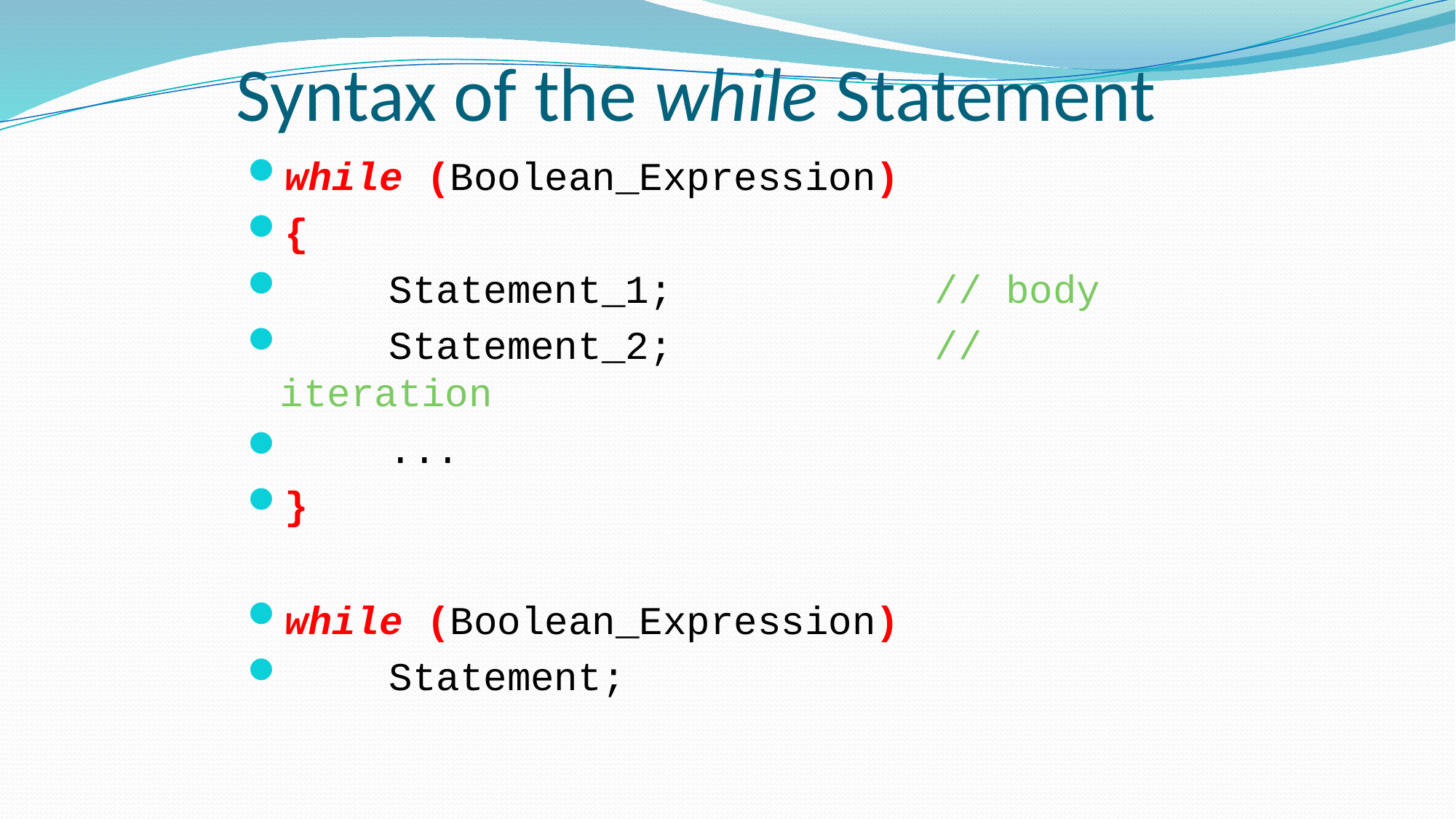

# Syntax of the while Statement
while (Boolean_Expression)
{
 	Statement_1;			// body
 	Statement_2;			// iteration
 	...
}

while (Boolean_Expression)
 	Statement;